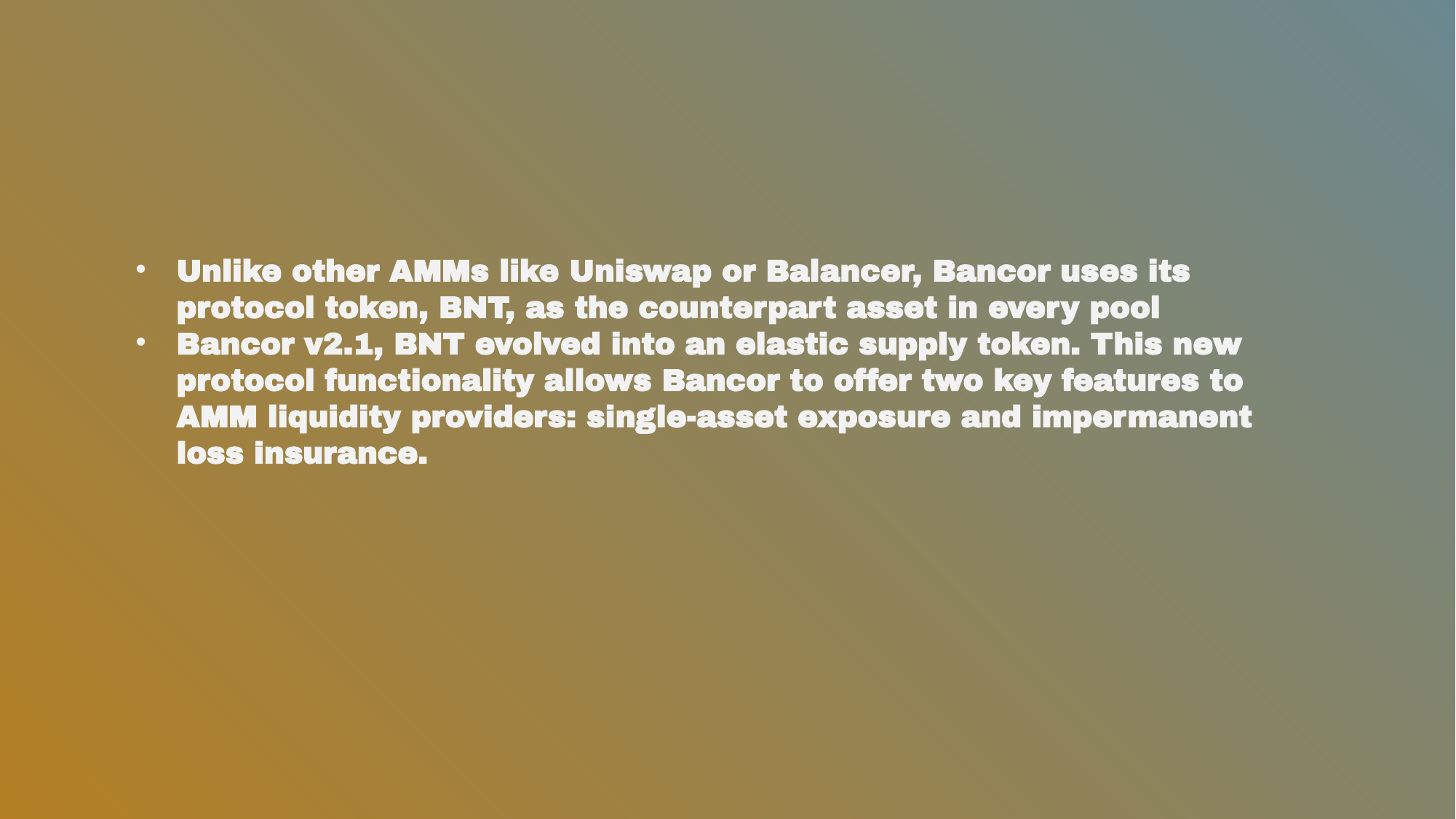

Unlike other AMMs like Uniswap or Balancer, Bancor uses its protocol token, BNT, as the counterpart asset in every pool
Bancor v2.1, BNT evolved into an elastic supply token. This new protocol functionality allows Bancor to offer two key features to AMM liquidity providers: single-asset exposure and impermanent loss insurance.